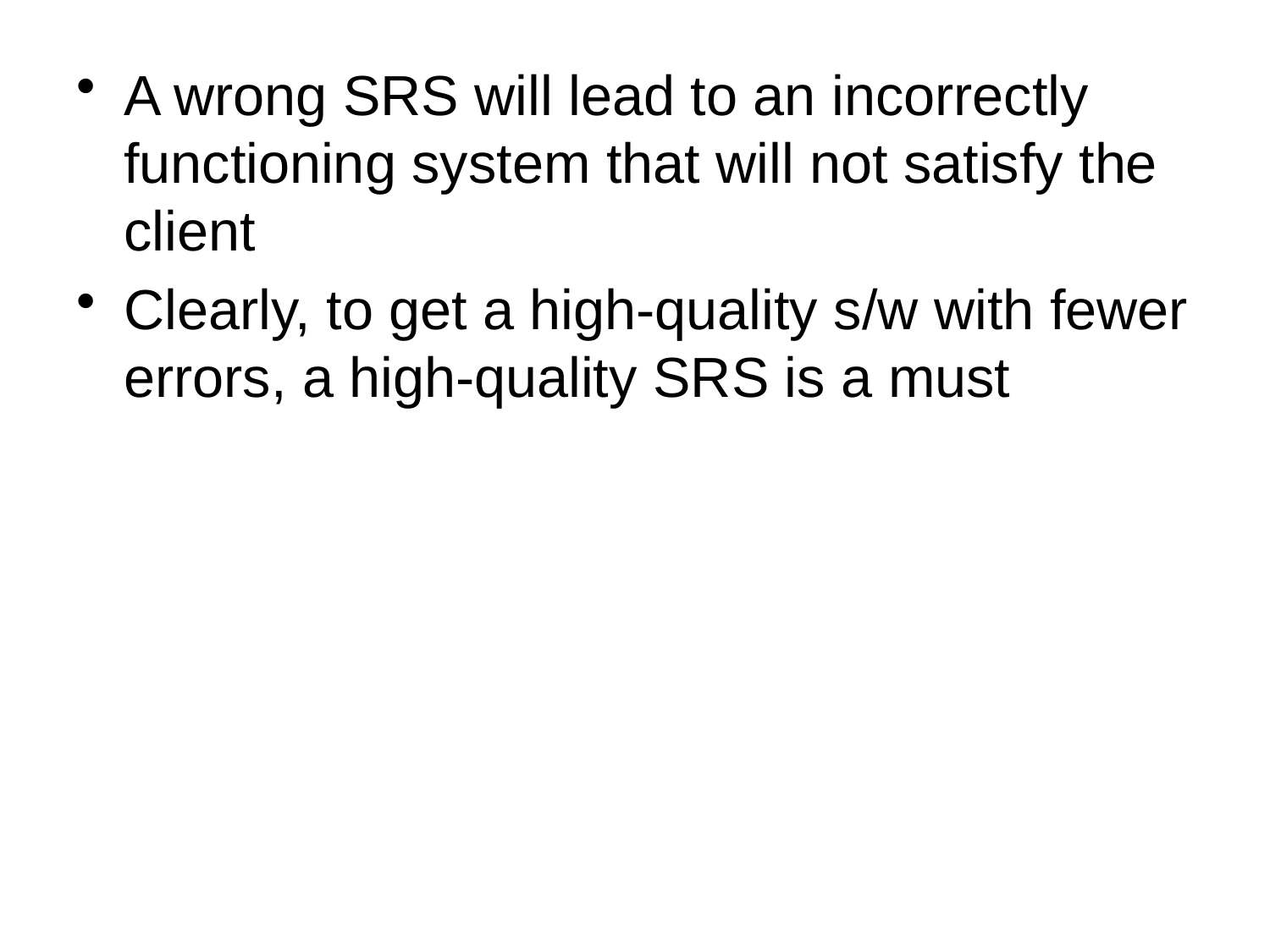

A wrong SRS will lead to an incorrectly functioning system that will not satisfy the client
Clearly, to get a high-quality s/w with fewer errors, a high-quality SRS is a must